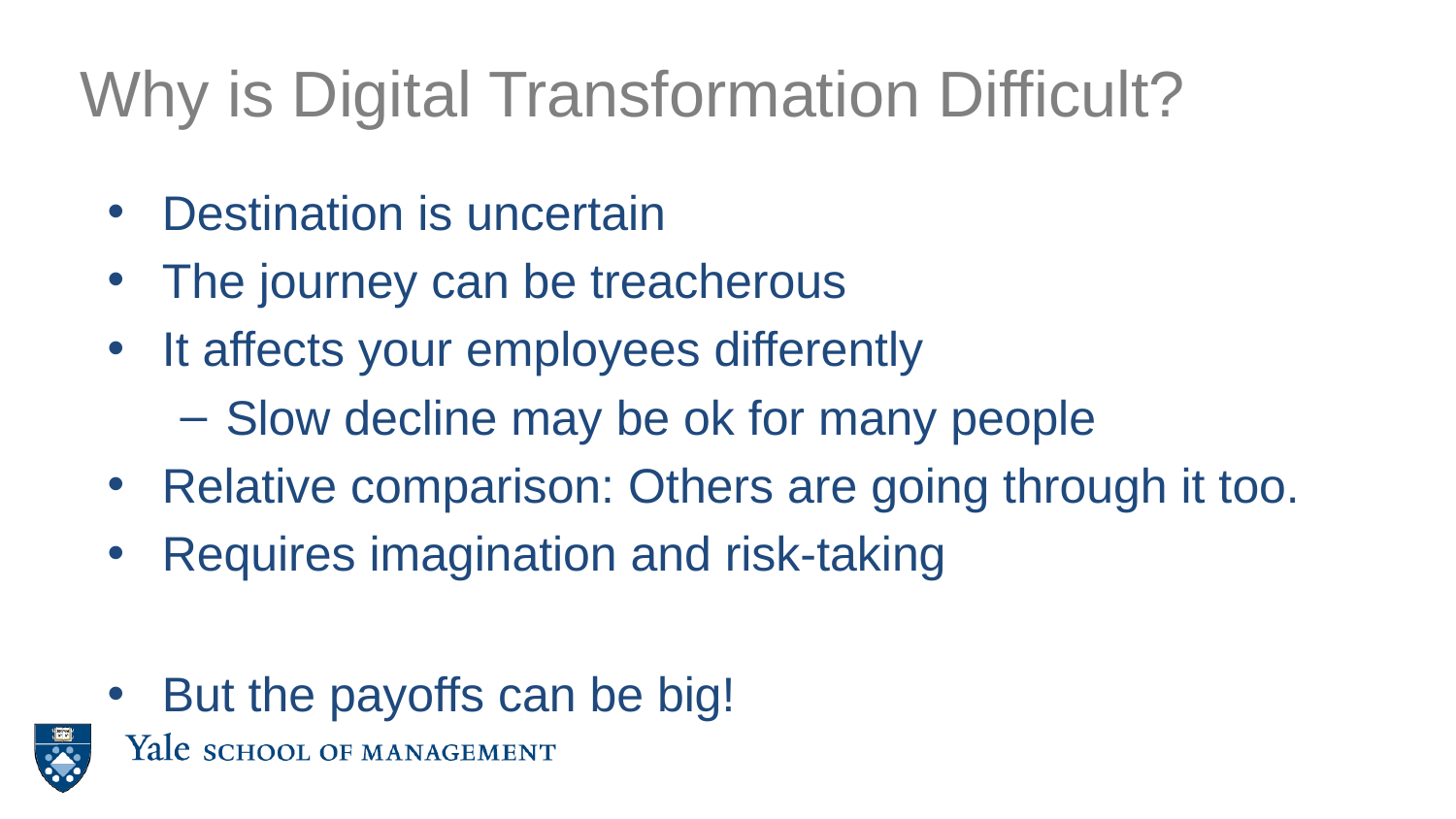

# Why is Digital Transformation Difficult?
Destination is uncertain
The journey can be treacherous
It affects your employees differently
Slow decline may be ok for many people
Relative comparison: Others are going through it too.
Requires imagination and risk-taking

But the payoffs can be big!